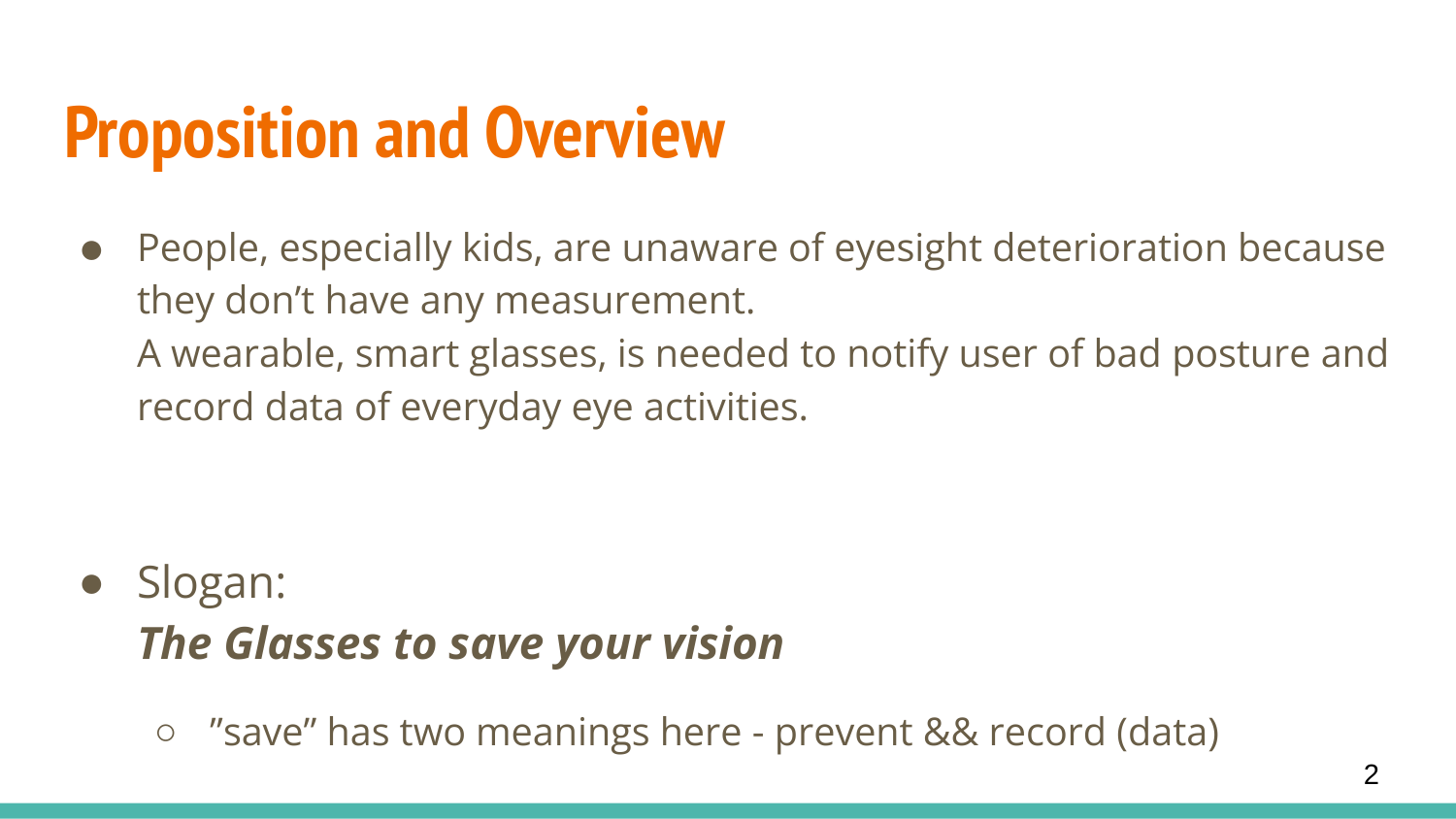

# Proposition and Overview
People, especially kids, are unaware of eyesight deterioration because they don’t have any measurement.
A wearable, smart glasses, is needed to notify user of bad posture and record data of everyday eye activities.

Slogan:
The Glasses to save your vision
”save” has two meanings here - prevent && record (data)
2